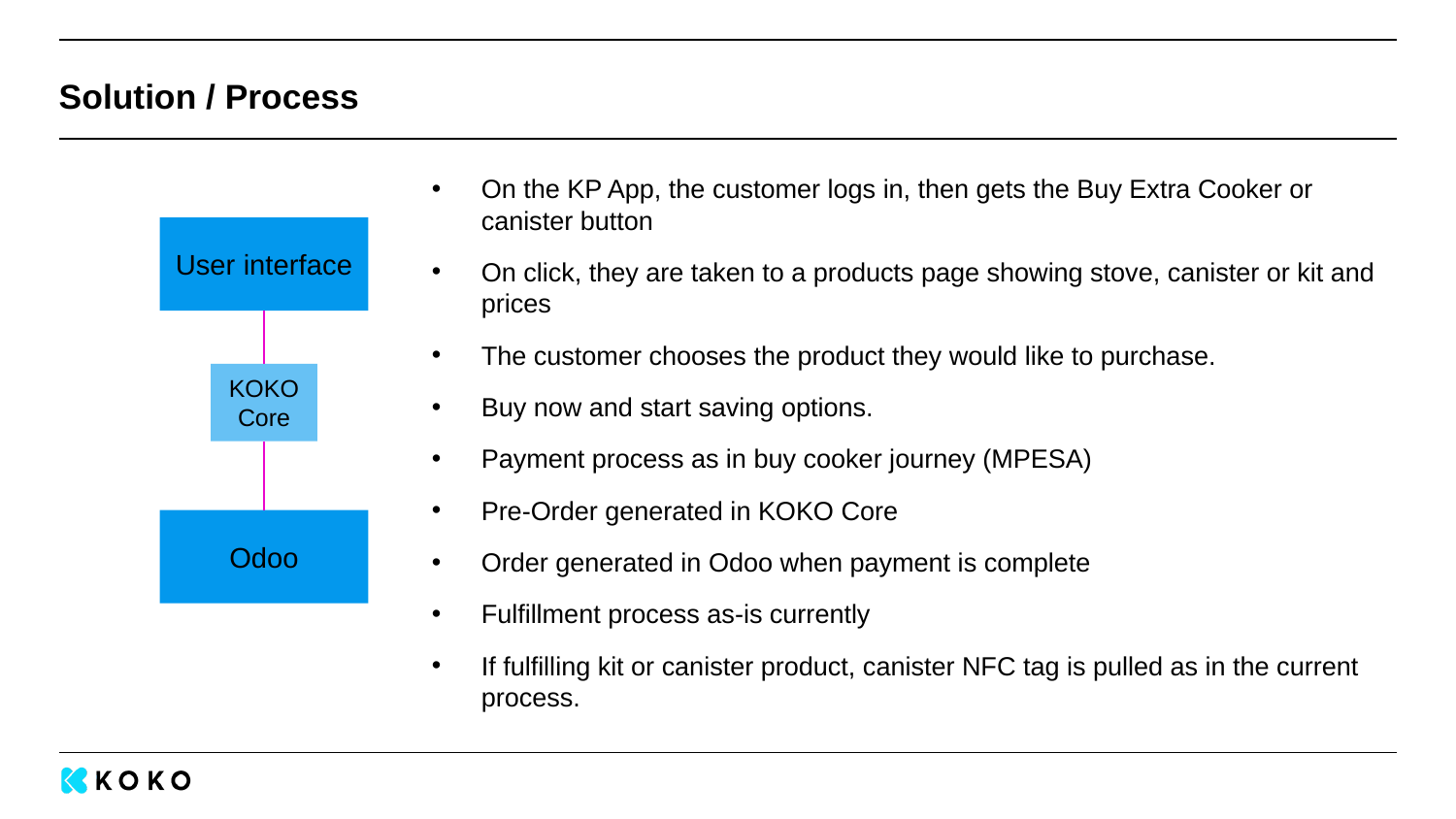

# Solution / Process
On the KP App, the customer logs in, then gets the Buy Extra Cooker or canister button
On click, they are taken to a products page showing stove, canister or kit and prices
The customer chooses the product they would like to purchase.
Buy now and start saving options.
Payment process as in buy cooker journey (MPESA)
Pre-Order generated in KOKO Core
Order generated in Odoo when payment is complete
Fulfillment process as-is currently
If fulfilling kit or canister product, canister NFC tag is pulled as in the current process.
User interface
KOKO Core
Odoo